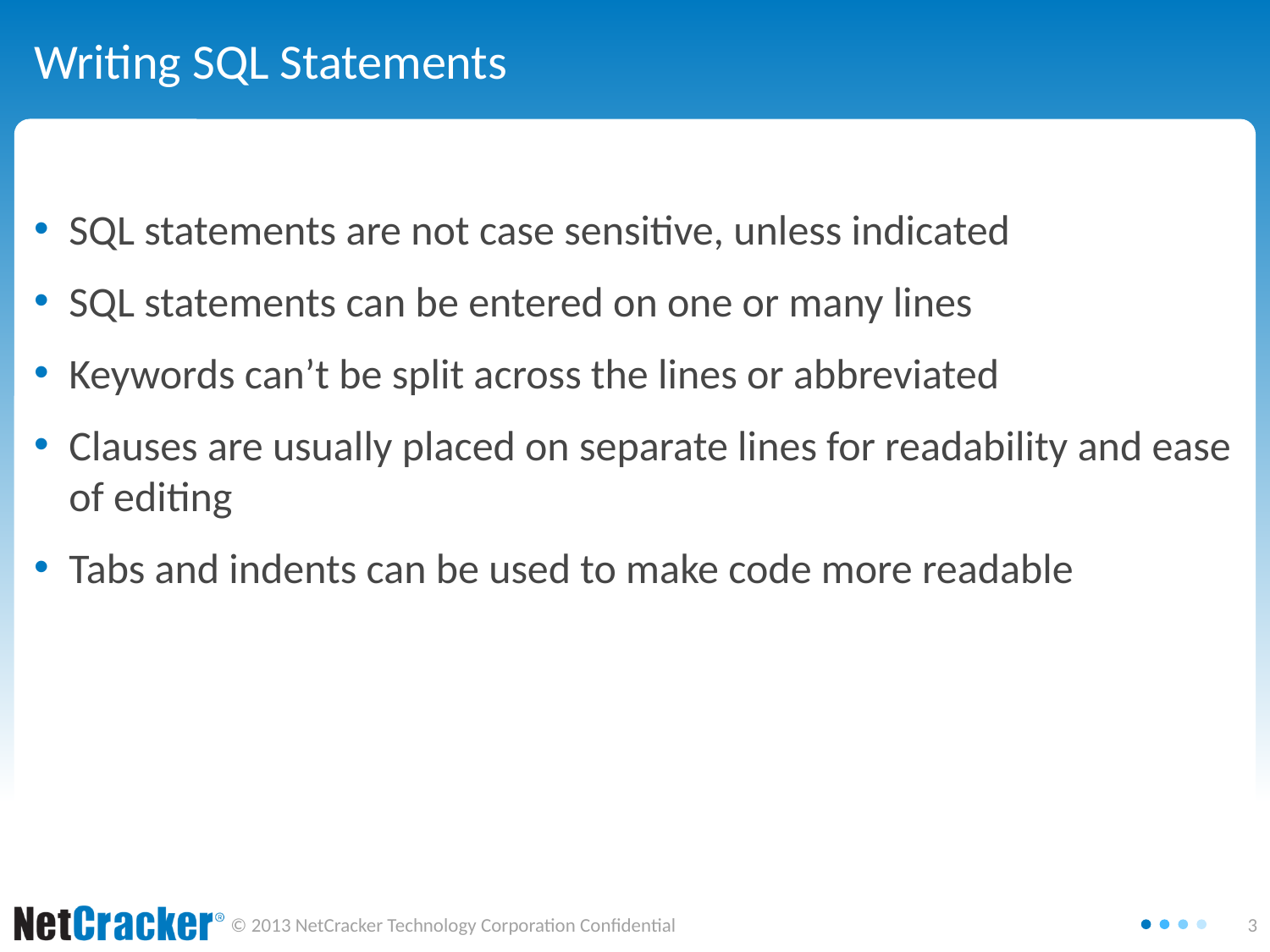

# Writing SQL Statements

SQL statements are not case sensitive, unless indicated
SQL statements can be entered on one or many lines
Keywords can’t be split across the lines or abbreviated
Clauses are usually placed on separate lines for readability and ease of editing
Tabs and indents can be used to make code more readable